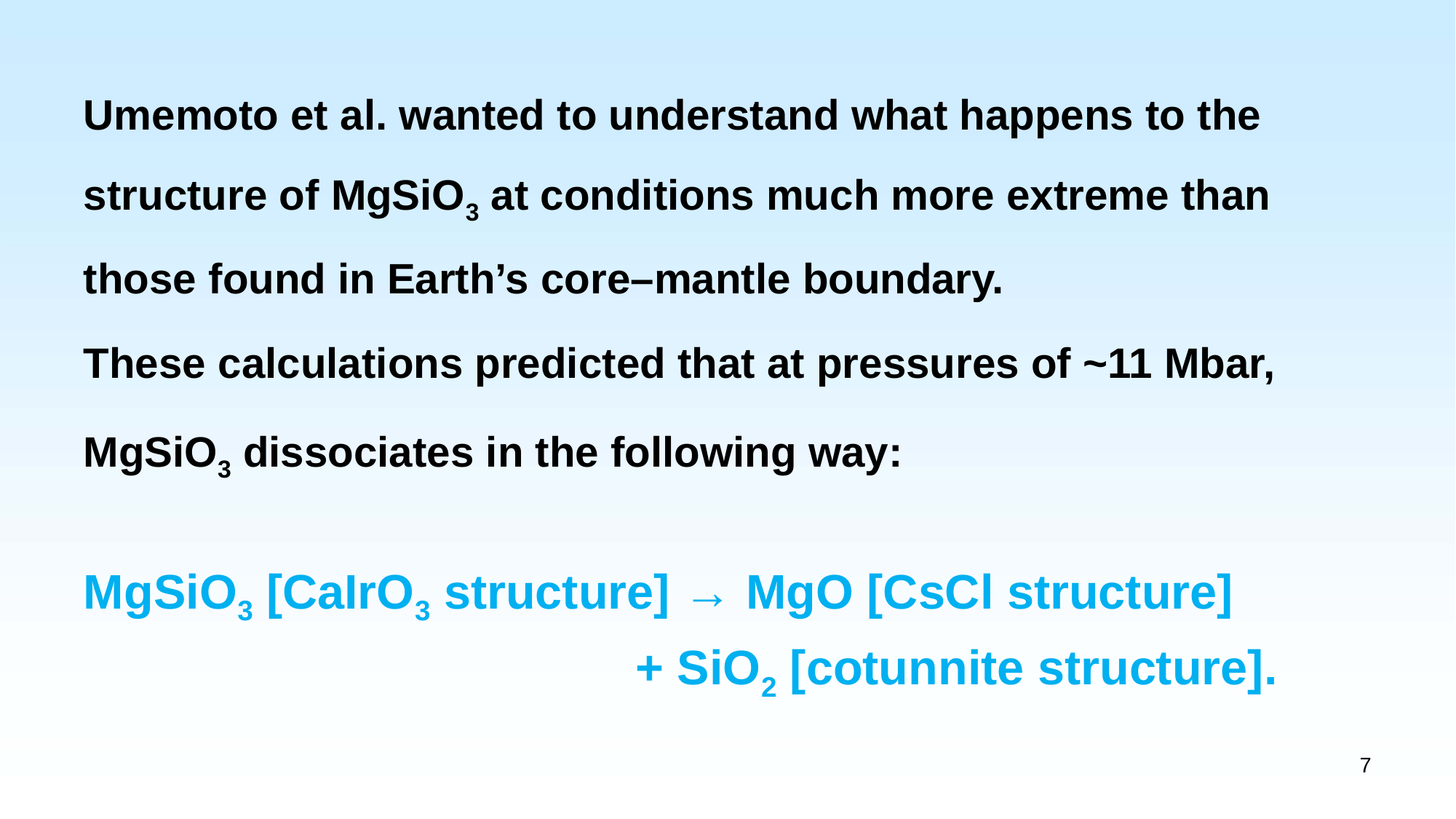

Umemoto et al. wanted to understand what happens to the structure of MgSiO3 at conditions much more extreme than those found in Earth’s core–mantle boundary.
These calculations predicted that at pressures of ~11 Mbar,
MgSiO3 dissociates in the following way:

MgSiO3 [CaIrO3 structure] → MgO [CsCl structure]
                                         + SiO2 [cotunnite structure].
7